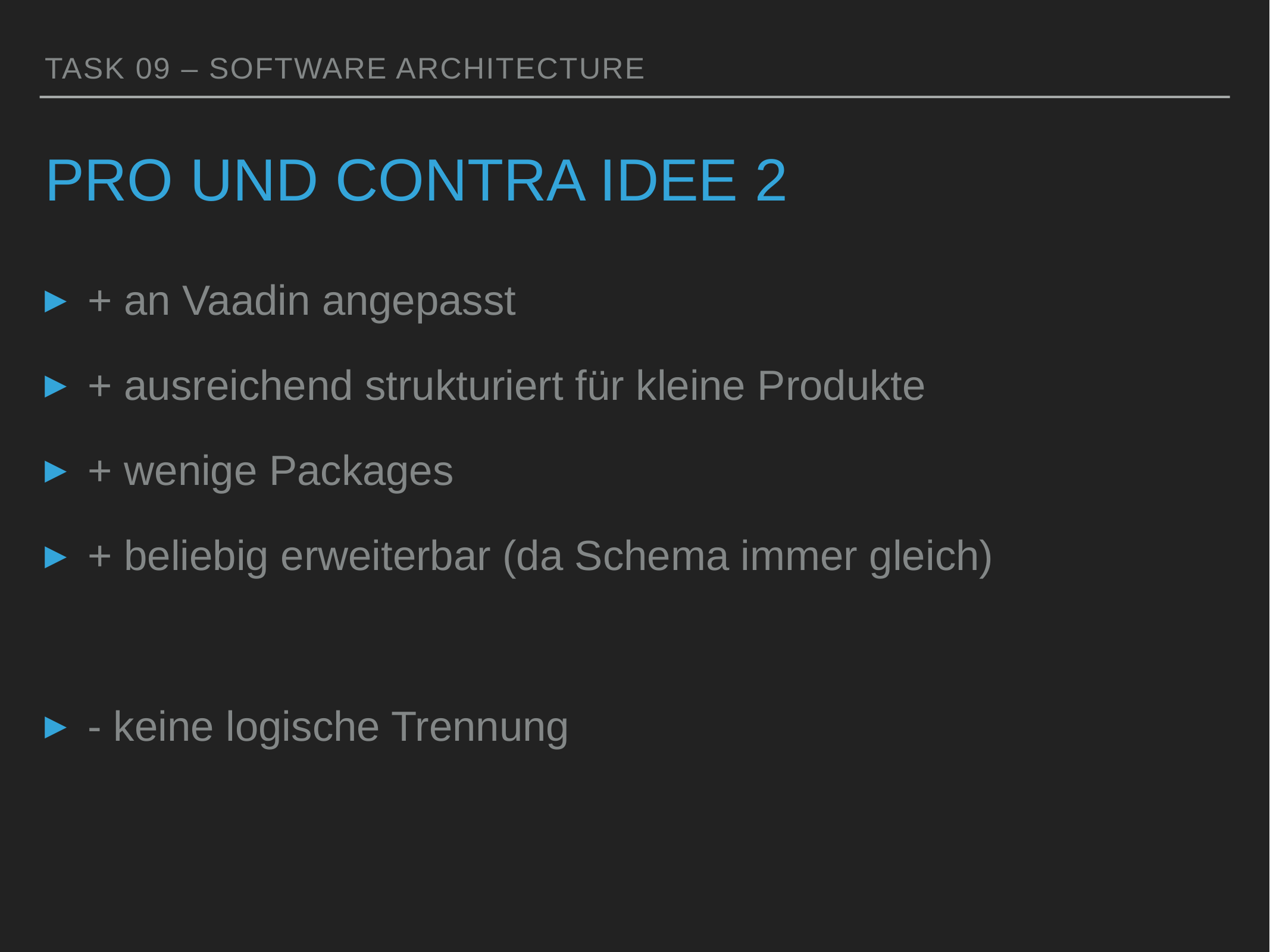

Task 09 – Software architecture
# Pro und contra Idee 2
+ an Vaadin angepasst
+ ausreichend strukturiert für kleine Produkte
+ wenige Packages
+ beliebig erweiterbar (da Schema immer gleich)

- keine logische Trennung